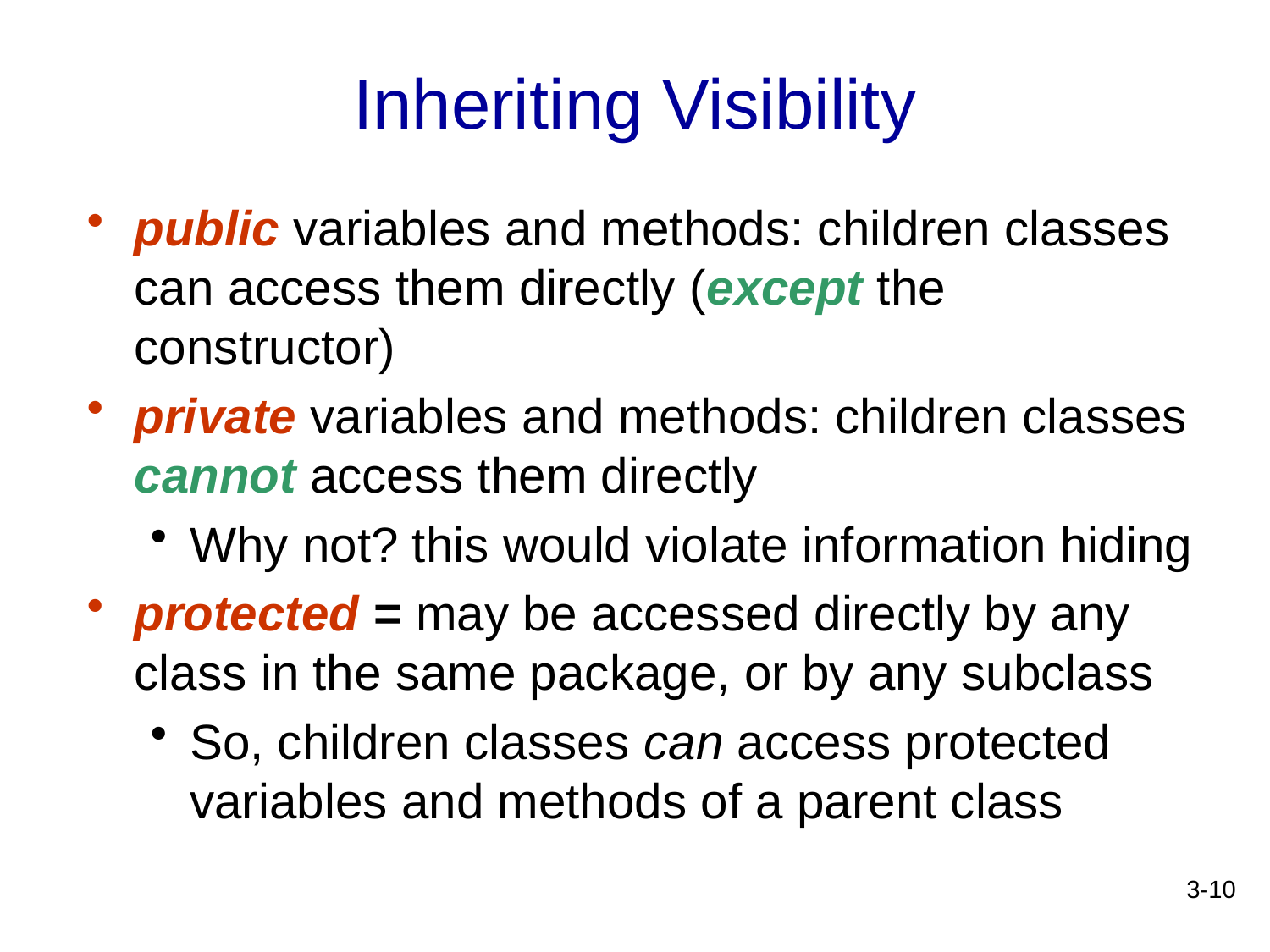

# Inheriting Visibility
public variables and methods: children classes can access them directly (except the constructor)
private variables and methods: children classes cannot access them directly
Why not? this would violate information hiding
protected = may be accessed directly by any class in the same package, or by any subclass
So, children classes can access protected variables and methods of a parent class

3-10